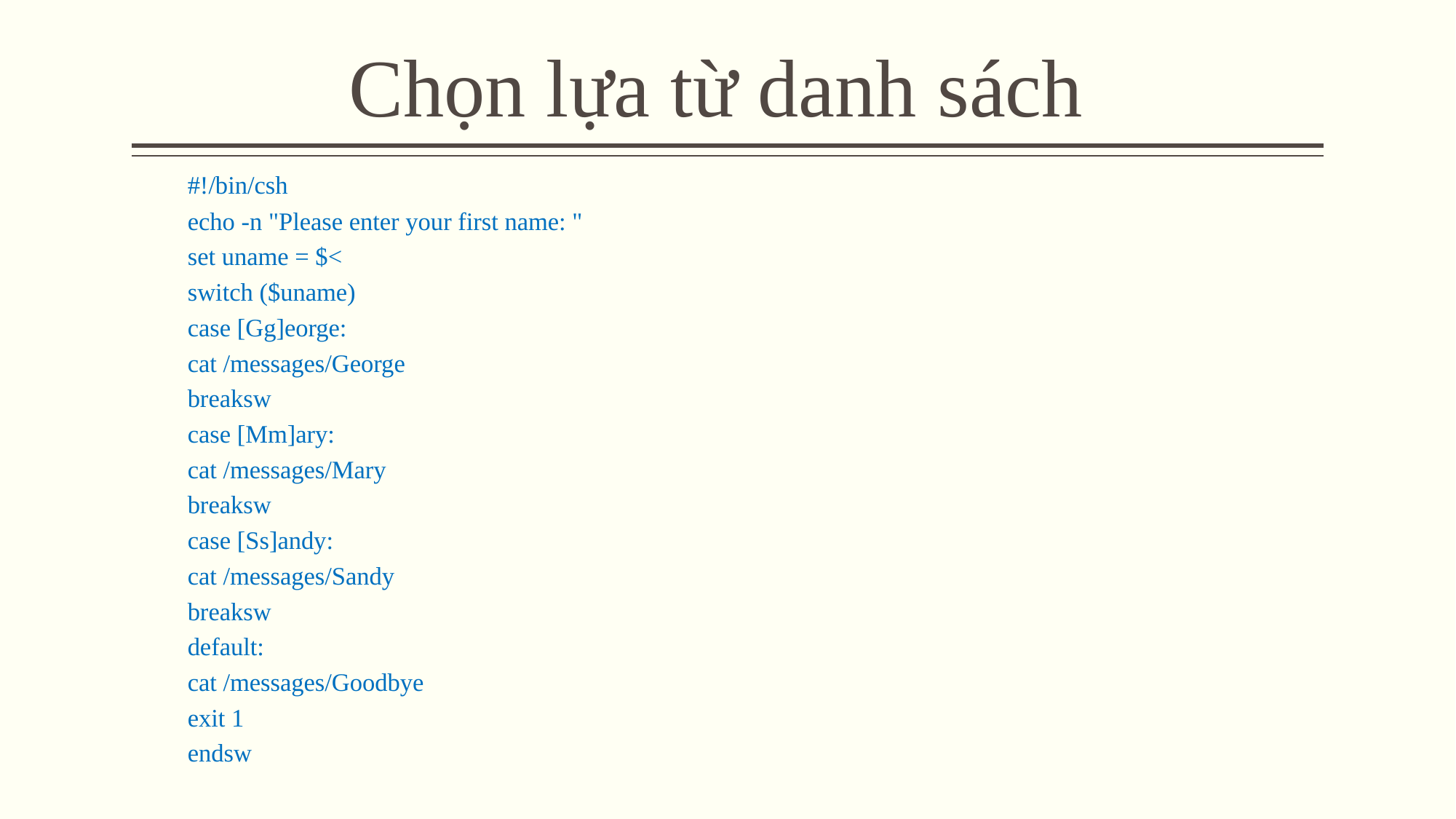

# Chọn lựa từ danh sách
		#!/bin/csh
		echo -n "Please enter your first name: "
		set uname = $<
		switch ($uname)
			case [Gg]eorge:
				cat /messages/George
				breaksw
			case [Mm]ary:
				cat /messages/Mary
				breaksw
			case [Ss]andy:
				cat /messages/Sandy
				breaksw
			default:
				cat /messages/Goodbye
				exit 1
		endsw